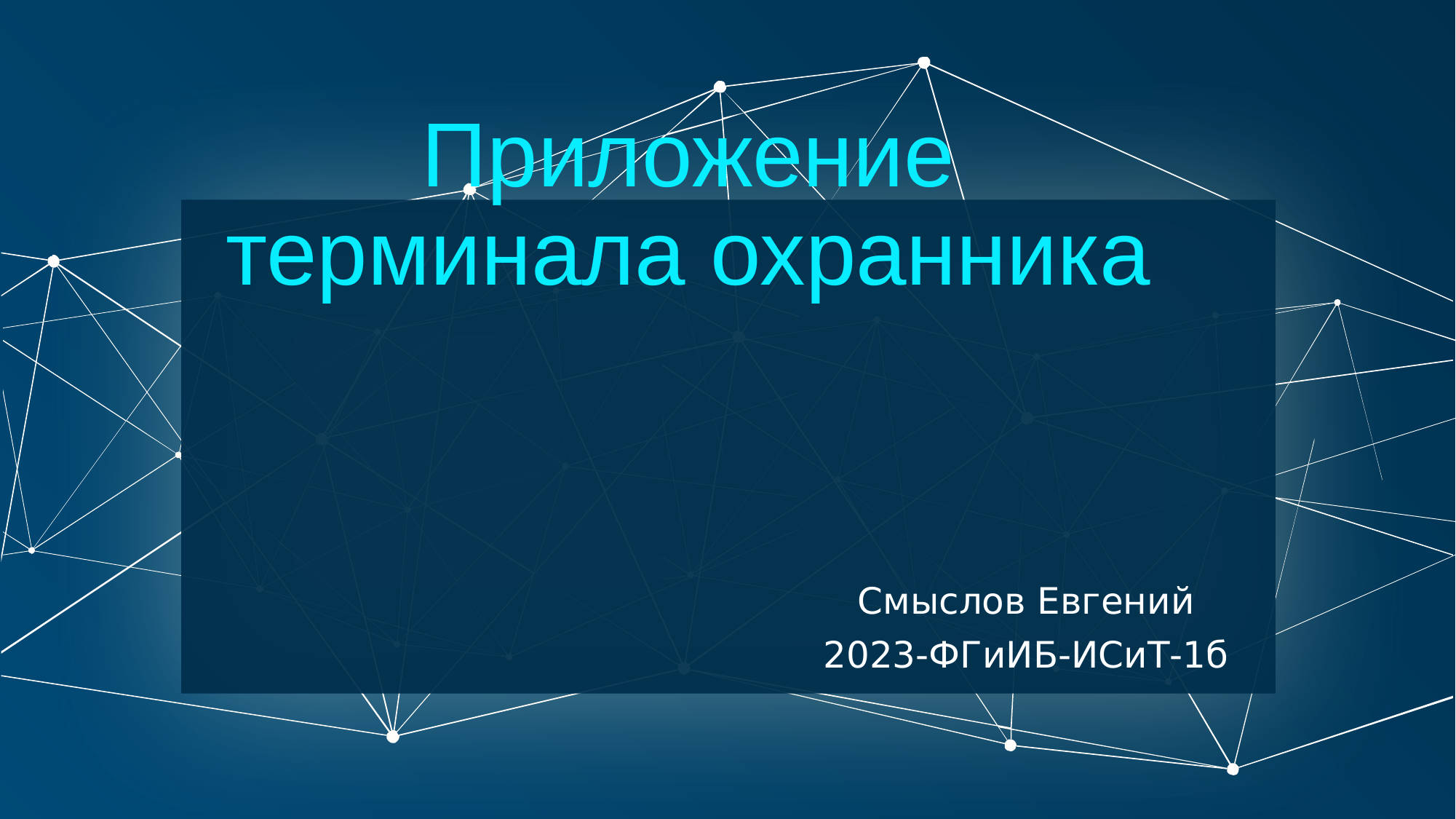

# Приложение терминала охранника
Смыслов Евгений
2023-ФГиИБ-ИСиТ-1б